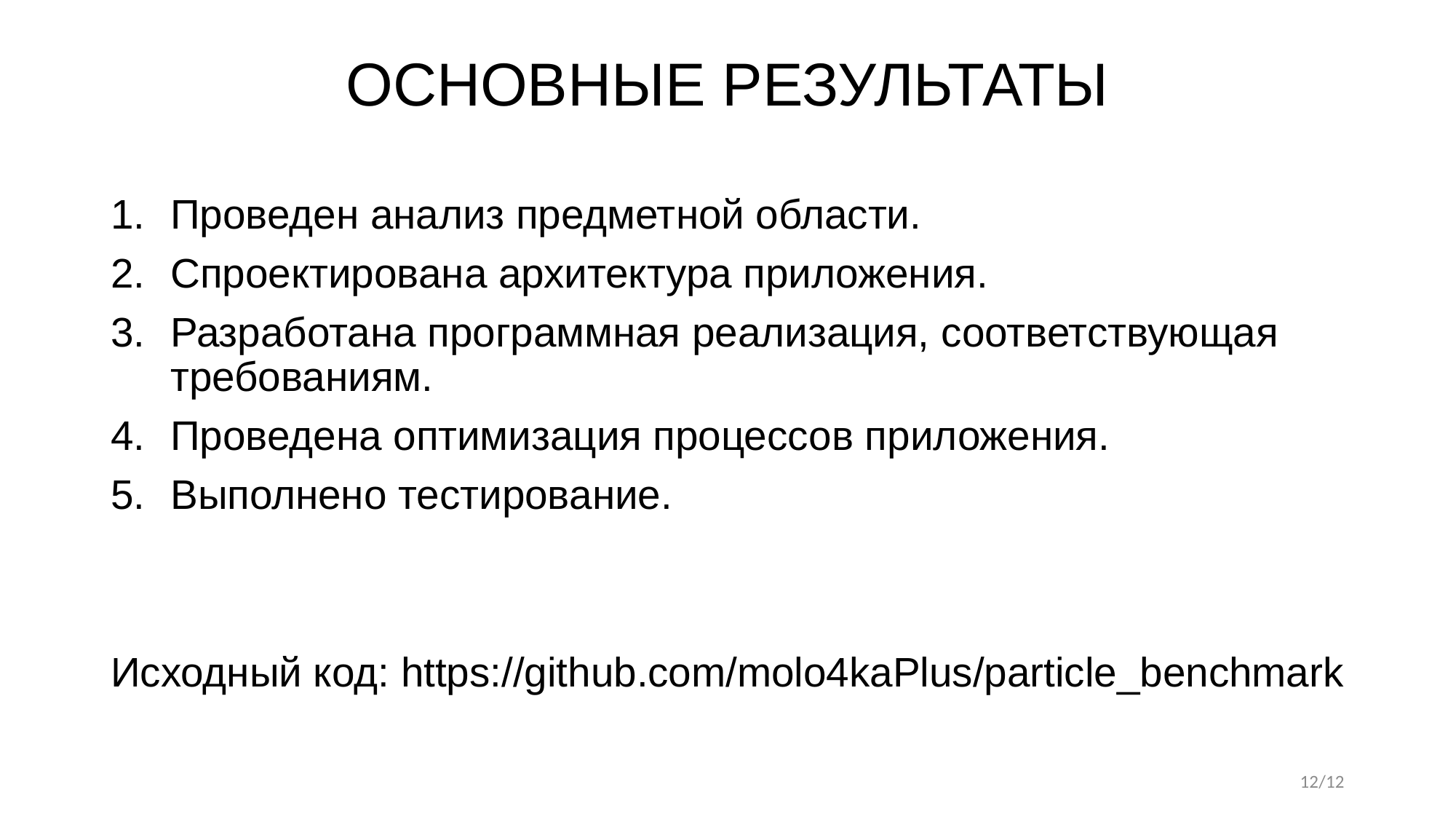

# ОСНОВНЫЕ РЕЗУЛЬТАТЫ
Проведен анализ предметной области.
Спроектирована архитектура приложения.
Разработана программная реализация, соответствующая требованиям.
Проведена оптимизация процессов приложения.
Выполнено тестирование.

Исходный код: https://github.com/molo4kaPlus/particle_benchmark
12/12